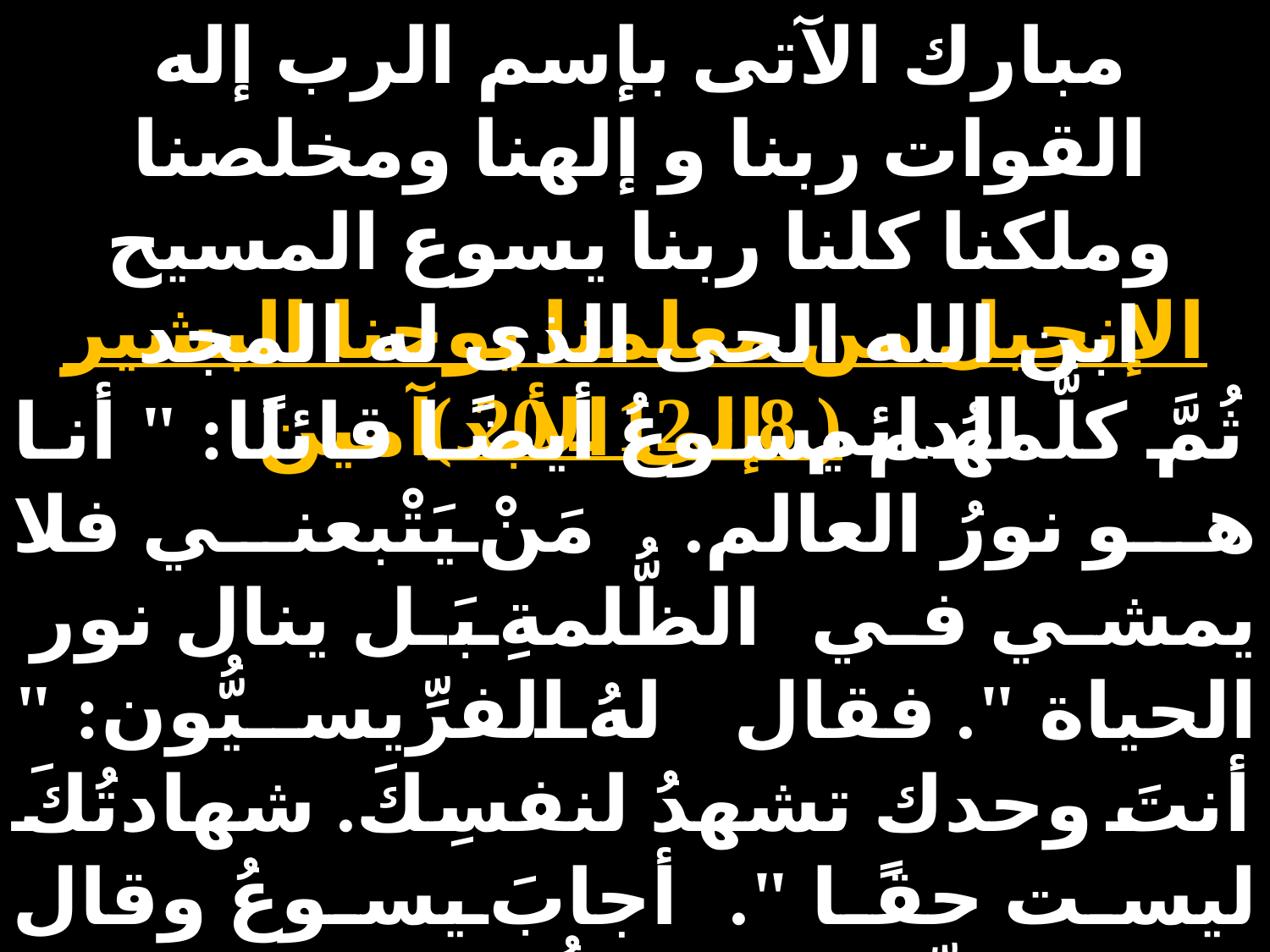

مبارك الآتى بإسم الرب إله القوات ربنا و إلهنا ومخلصنا وملكنا كلنا ربنا يسوع المسيح ابن الله الحى الذى له المجد الدائم  إلى الأبد آمين
الإنجيل من معلمنا يوحنا البشير ( 8 : 12 ـ 20 )
ثُمَّ كلَّمهُم يسوعُ أيضًا قائلًا: " أنا هو نورُ العالم. مَنْ يَتْبعني فلا يمشي في الظُّلمةِ بَل ينال نور
الحياة ". فقال لهُ الفرِّيسيُّون: " أنتَ وحدك تشهدُ لنفسِكَ. شهادتُكَ ليست حقًا ". أجابَ يسوعُ وقال لهُم: " إنِّي وإنْ كُنتُ قد شهدتُ لنفسي فشهادتي حقٌّ، لأنِّي أعلمُ مِنْ أينَ أتيتُ وإلى أينَ أذهبُ. وأمَّا